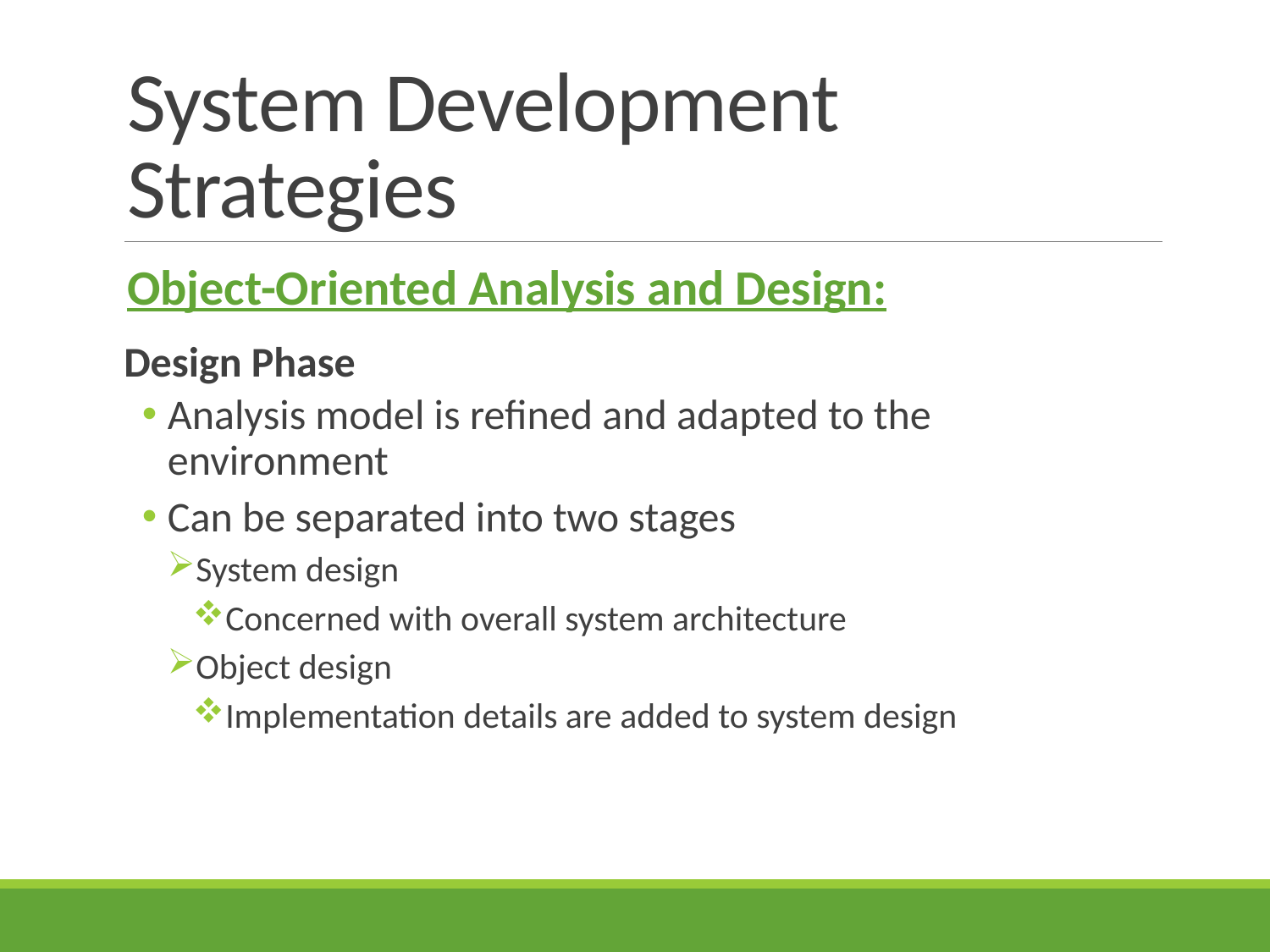

# System Development Strategies
Object-Oriented Analysis and Design:
 Design Phase
Analysis model is refined and adapted to the environment
Can be separated into two stages
System design
Concerned with overall system architecture
Object design
Implementation details are added to system design